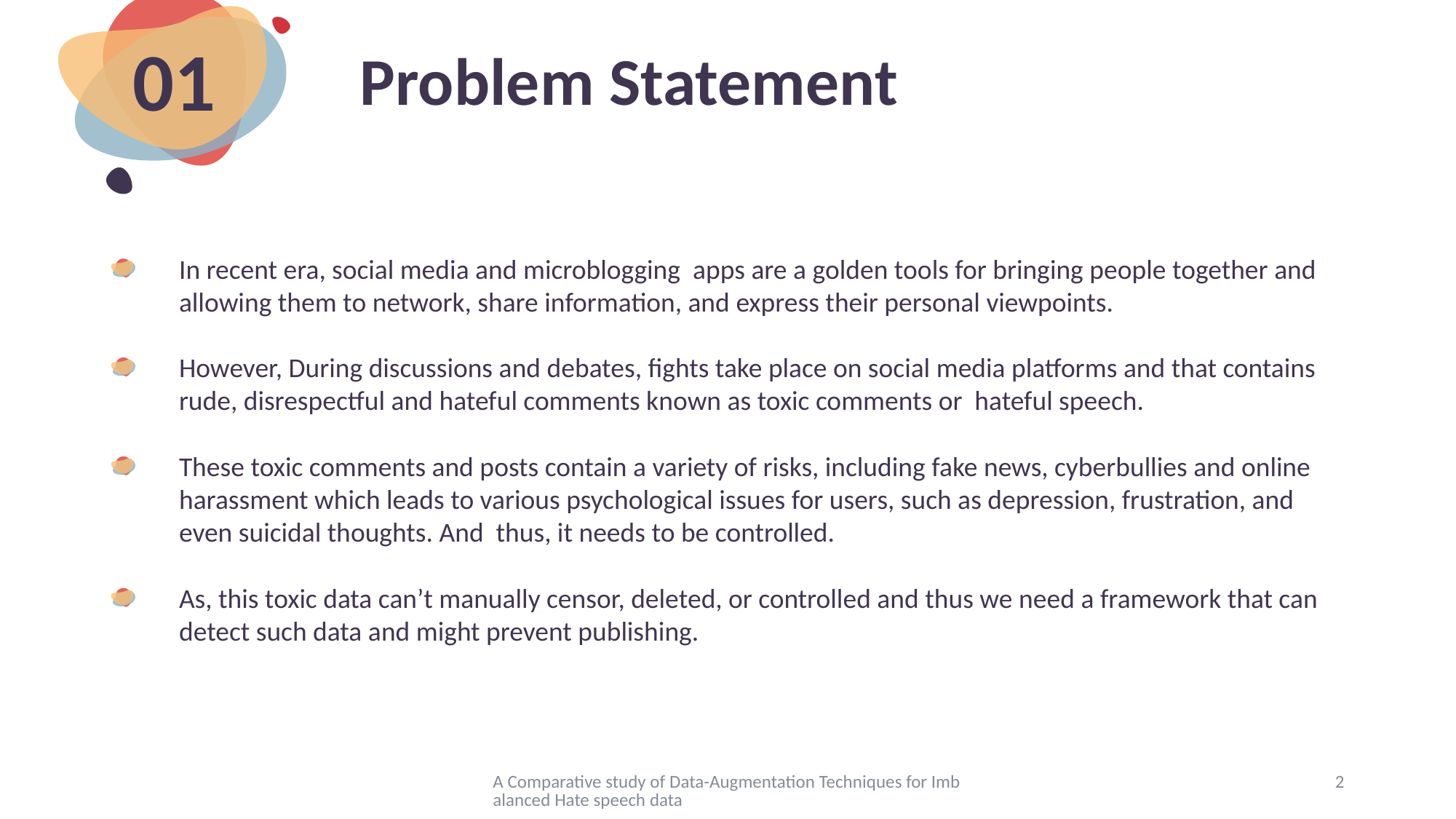

# Problem Statement
01
In recent era, social media and microblogging  apps are a golden tools for bringing people together and allowing them to network, share information, and express their personal viewpoints.
However, During discussions and debates, fights take place on social media platforms and that contains rude, disrespectful and hateful comments known as toxic comments or  hateful speech.
These toxic comments and posts contain a variety of risks, including fake news, cyberbullies and online harassment which leads to various psychological issues for users, such as depression, frustration, and even suicidal thoughts. And  thus, it needs to be controlled.
As, this toxic data can’t manually censor, deleted, or controlled and thus we need a framework that can detect such data and might prevent publishing.

A Comparative study of Data-Augmentation Techniques for Imbalanced Hate speech data
2